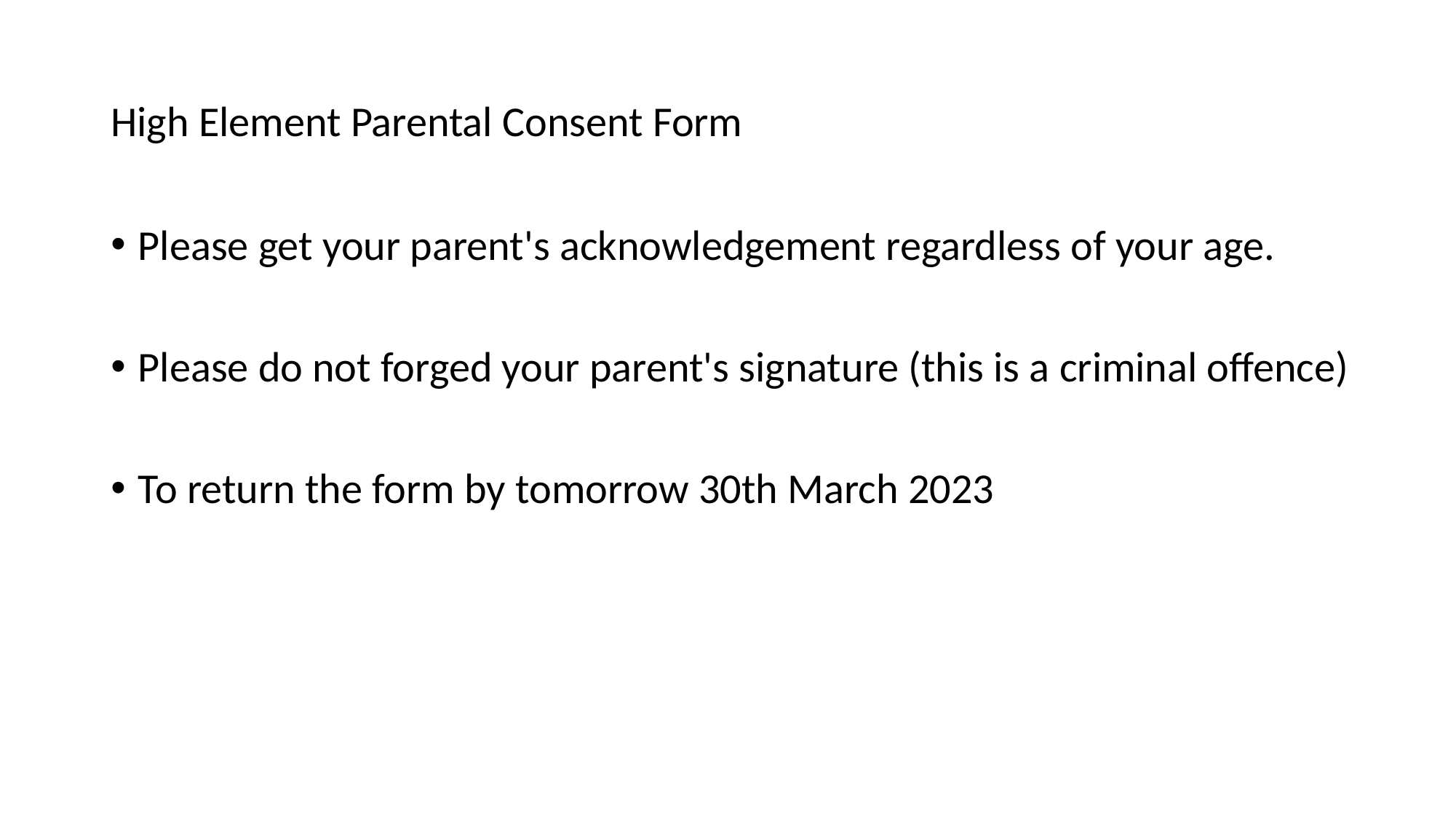

# High Element Parental Consent Form
Please get your parent's acknowledgement regardless of your age.

Please do not forged your parent's signature (this is a criminal offence)

To return the form by tomorrow 30th March 2023